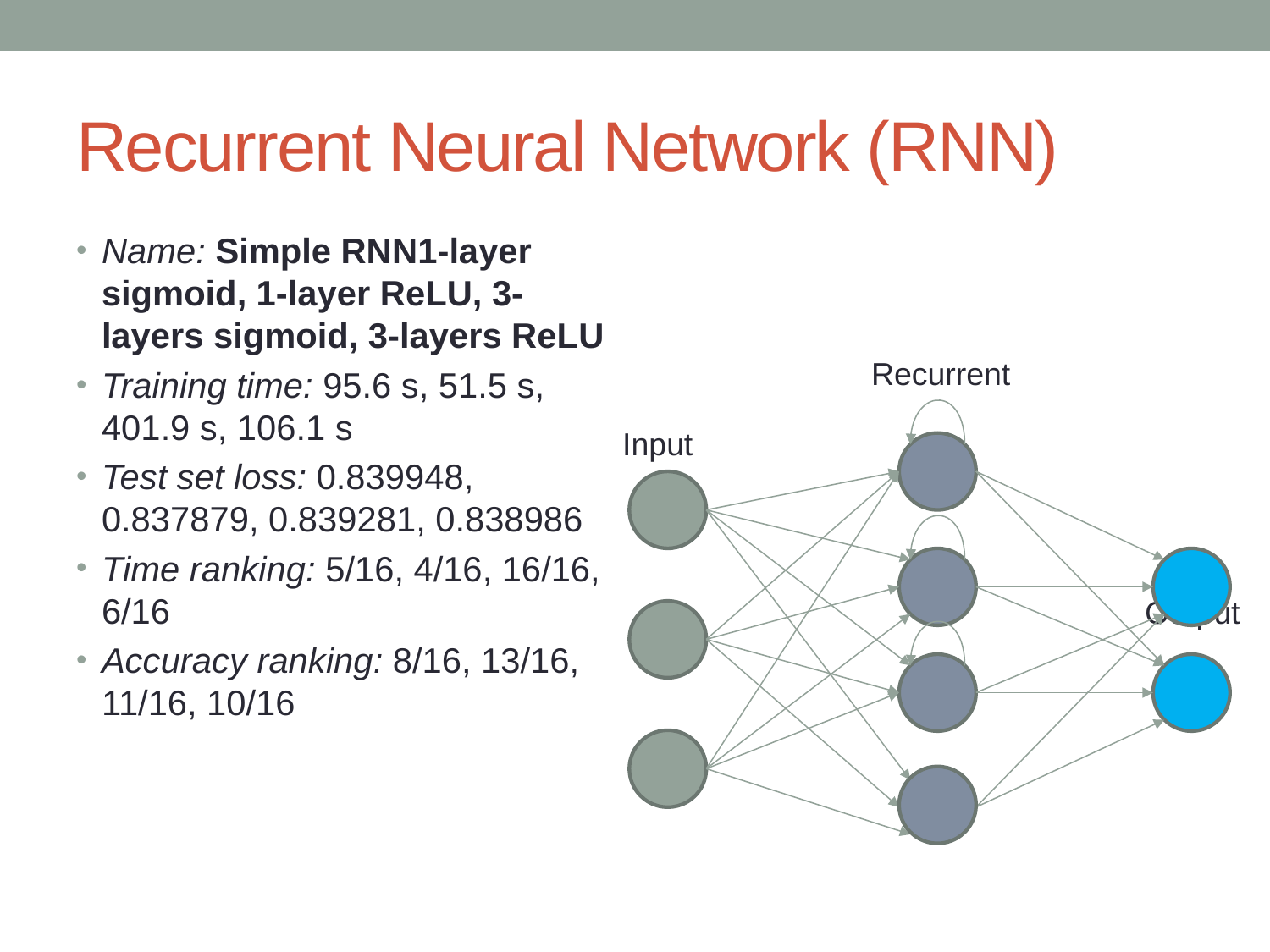

# Recurrent Neural Network (RNN)
Name: Simple RNN1-layer sigmoid, 1-layer ReLU, 3-layers sigmoid, 3-layers ReLU
Training time: 95.6 s, 51.5 s, 401.9 s, 106.1 s
Test set loss: 0.839948, 0.837879, 0.839281, 0.838986
Time ranking: 5/16, 4/16, 16/16, 6/16
Accuracy ranking: 8/16, 13/16, 11/16, 10/16
Recurrent
Input

Output